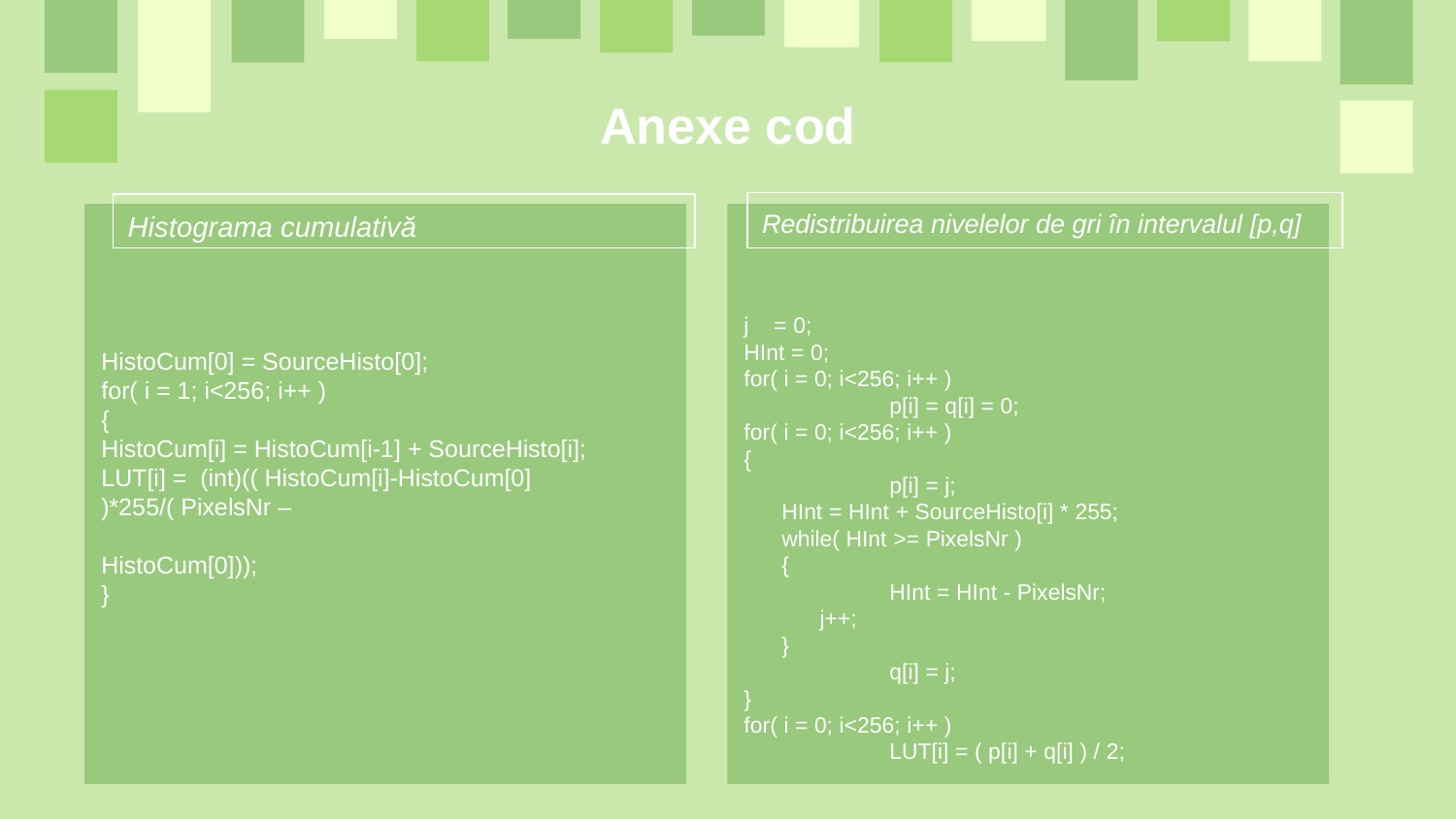

# Anexe cod
Redistribuirea nivelelor de gri în intervalul [p,q]
Histograma cumulativă
HistoCum[0] = SourceHisto[0];
for( i = 1; i<256; i++ )
{
HistoCum[i] = HistoCum[i-1] + SourceHisto[i];
LUT[i] =  (int)(( HistoCum[i]-HistoCum[0] )*255/( PixelsNr – 					HistoCum[0]));
}

j    = 0;
HInt = 0;
for( i = 0; i<256; i++ )
	p[i] = q[i] = 0;
for( i = 0; i<256; i++ )
{
	p[i] = j;
      HInt = HInt + SourceHisto[i] * 255;
      while( HInt >= PixelsNr )
      {
      	HInt = HInt - PixelsNr;
            j++;
      }
	q[i] = j;
}
for( i = 0; i<256; i++ )
	LUT[i] = ( p[i] + q[i] ) / 2;